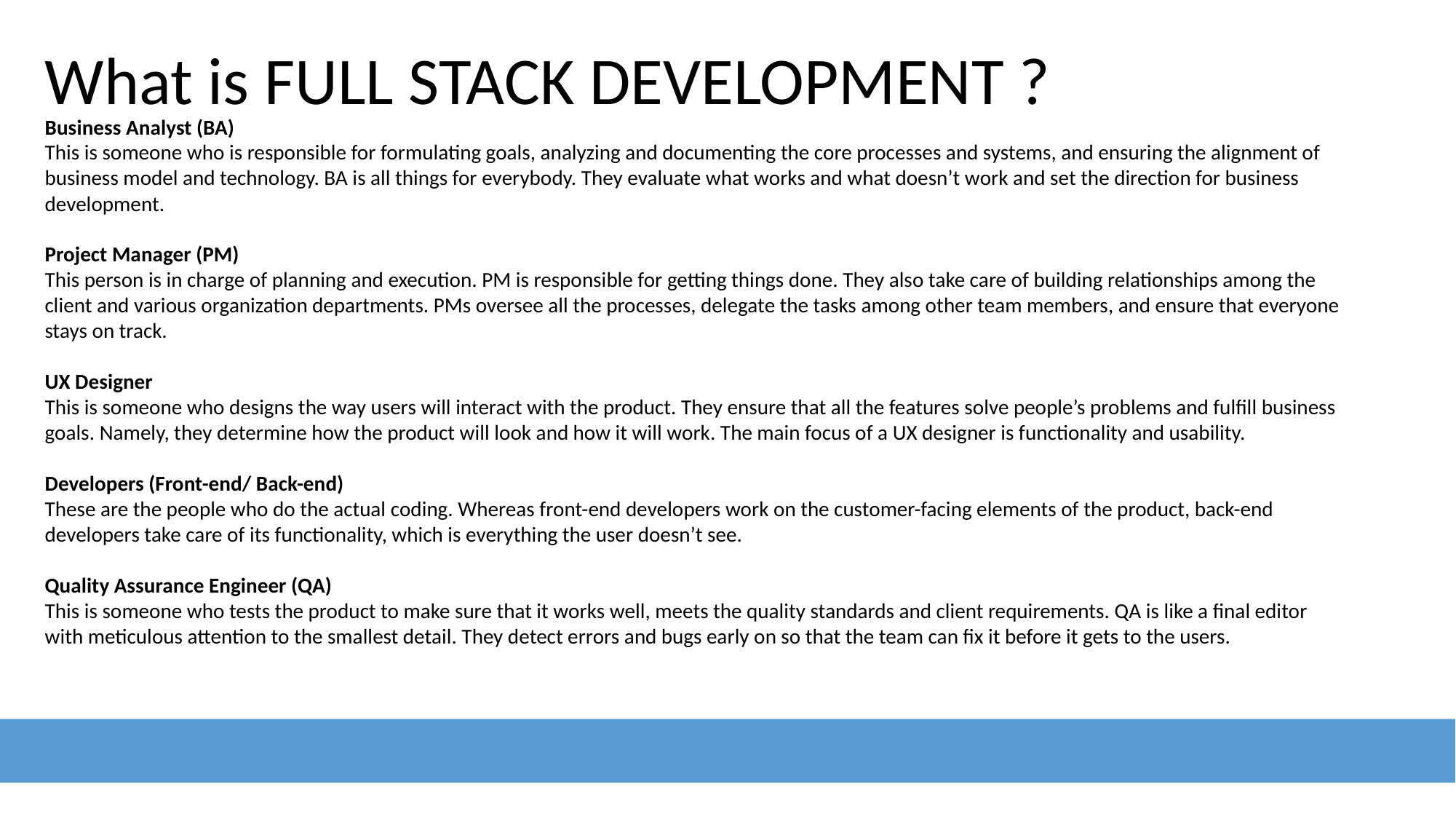

# What is FULL STACK DEVELOPMENT ?
Business Analyst (BA)
This is someone who is responsible for formulating goals, analyzing and documenting the core processes and systems, and ensuring the alignment of business model and technology. BA is all things for everybody. They evaluate what works and what doesn’t work and set the direction for business development.

Project Manager (PM)
This person is in charge of planning and execution. PM is responsible for getting things done. They also take care of building relationships among the client and various organization departments. PMs oversee all the processes, delegate the tasks among other team members, and ensure that everyone stays on track.

UX Designer
This is someone who designs the way users will interact with the product. They ensure that all the features solve people’s problems and fulfill business goals. Namely, they determine how the product will look and how it will work. The main focus of a UX designer is functionality and usability.

Developers (Front-end/ Back-end)
These are the people who do the actual coding. Whereas front-end developers work on the customer-facing elements of the product, back-end developers take care of its functionality, which is everything the user doesn’t see.

Quality Assurance Engineer (QA)
This is someone who tests the product to make sure that it works well, meets the quality standards and client requirements. QA is like a final editor with meticulous attention to the smallest detail. They detect errors and bugs early on so that the team can fix it before it gets to the users.